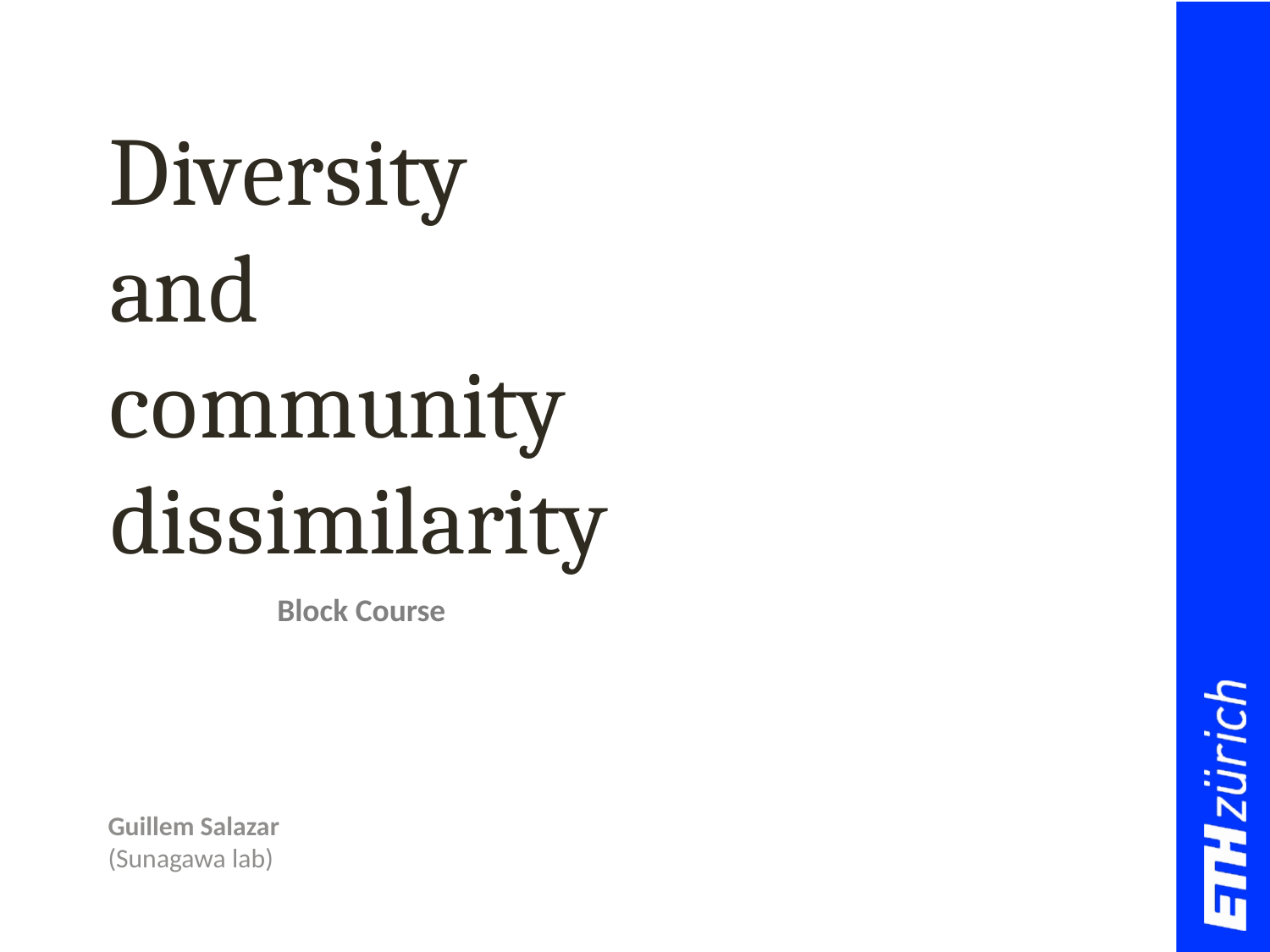

# Diversity and community dissimilarity
Block Course
Guillem Salazar (Sunagawa lab)